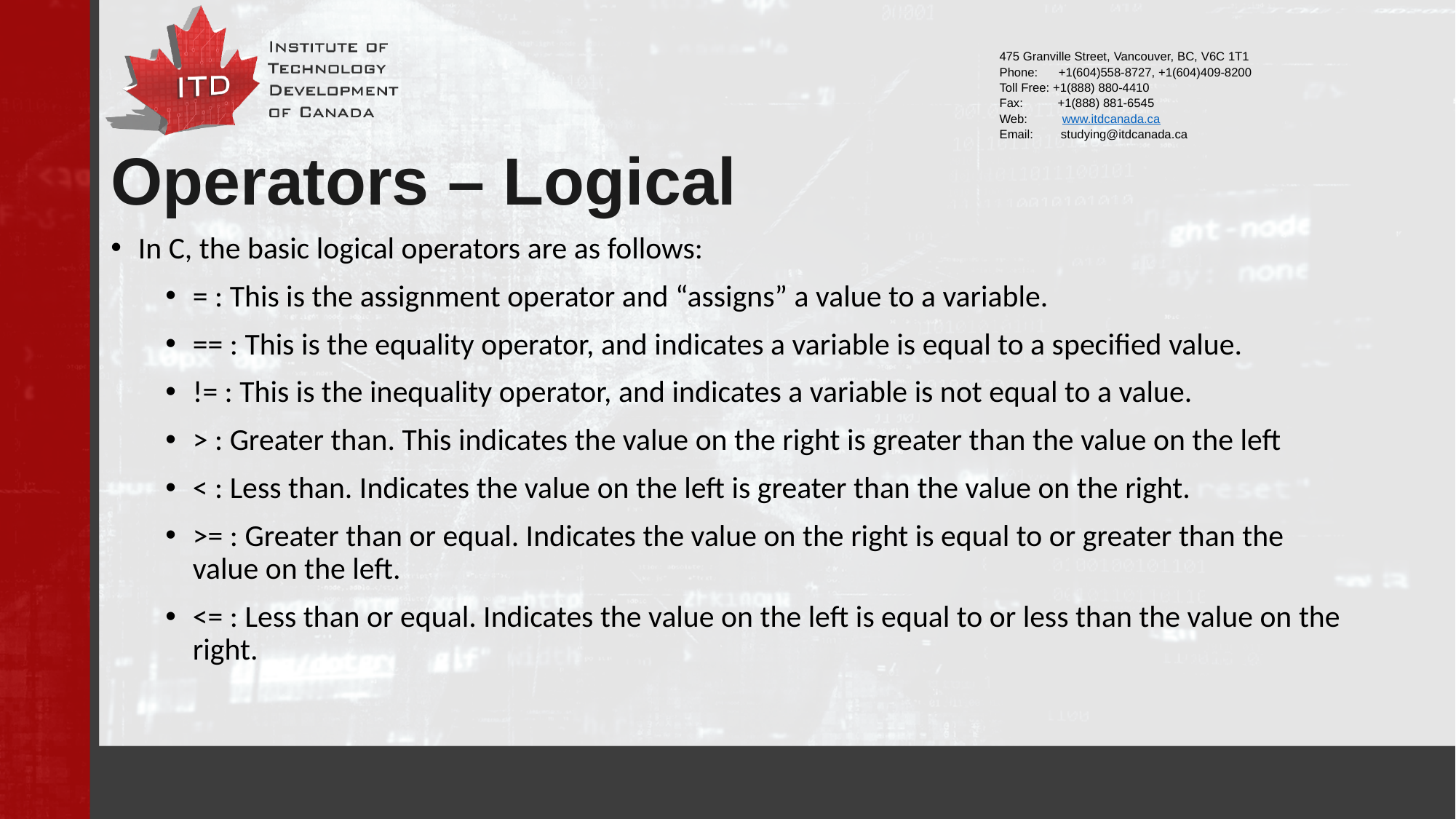

# Operators – Logical
In C, the basic logical operators are as follows:
= : This is the assignment operator and “assigns” a value to a variable.
== : This is the equality operator, and indicates a variable is equal to a specified value.
!= : This is the inequality operator, and indicates a variable is not equal to a value.
> : Greater than. This indicates the value on the right is greater than the value on the left
< : Less than. Indicates the value on the left is greater than the value on the right.
>= : Greater than or equal. Indicates the value on the right is equal to or greater than the value on the left.
<= : Less than or equal. Indicates the value on the left is equal to or less than the value on the right.